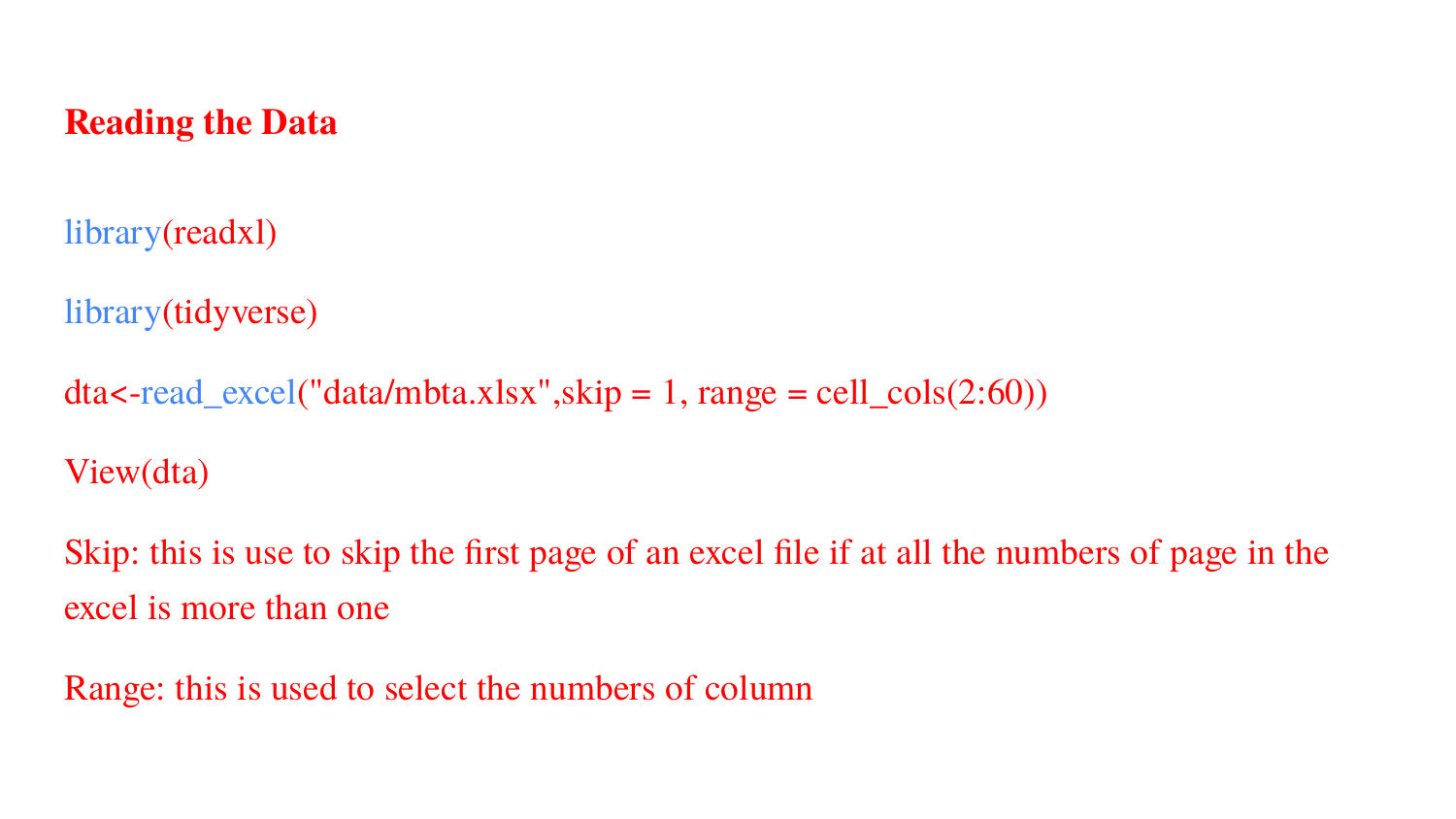

# Reading the Data
library(readxl)
library(tidyverse)
dta<-read_excel("data/mbta.xlsx",skip = 1, range = cell_cols(2:60))
View(dta)
Skip: this is use to skip the first page of an excel file if at all the numbers of page in the excel is more than one
Range: this is used to select the numbers of column